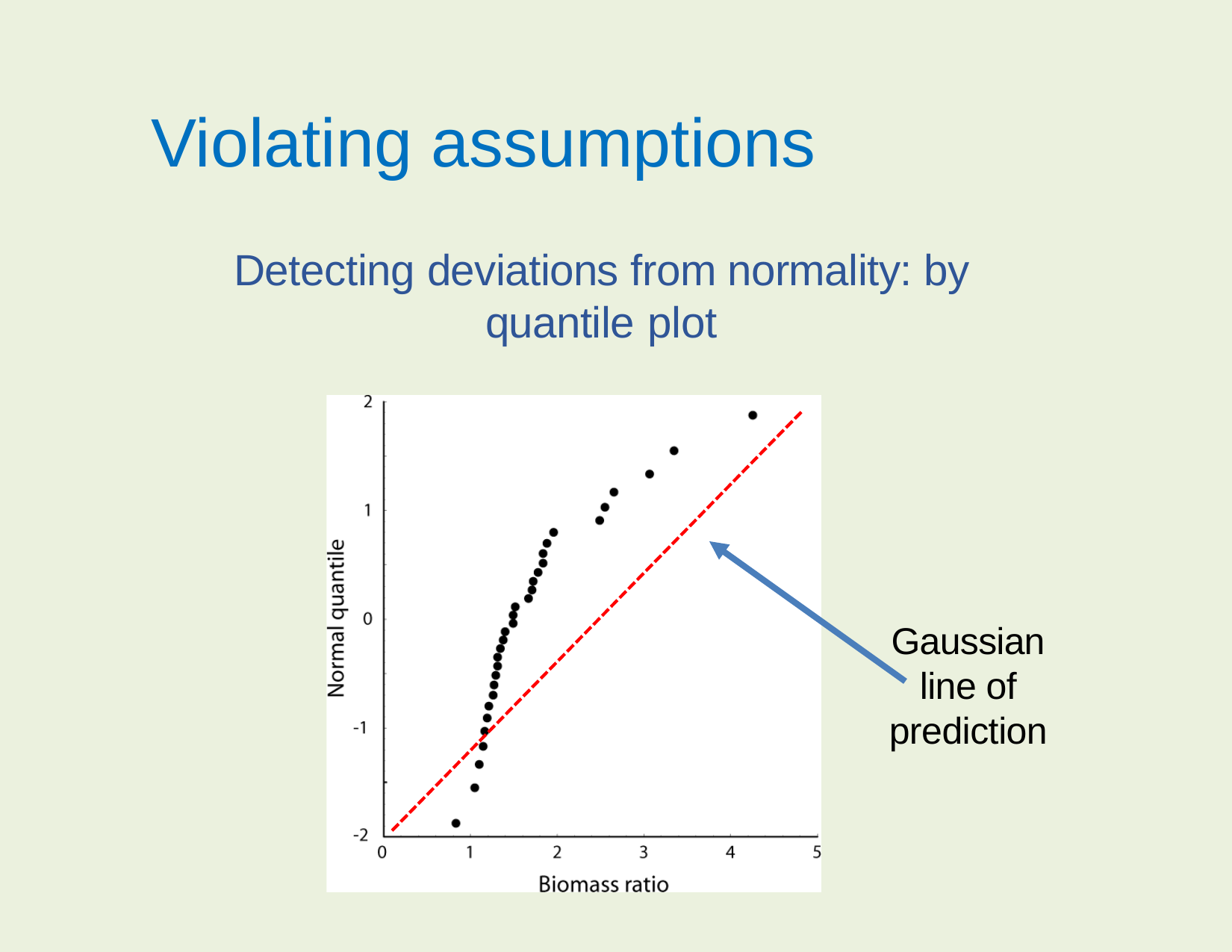

Violating assumptions
# Detecting deviations from normality: by quantile plot

Gaussian line of prediction